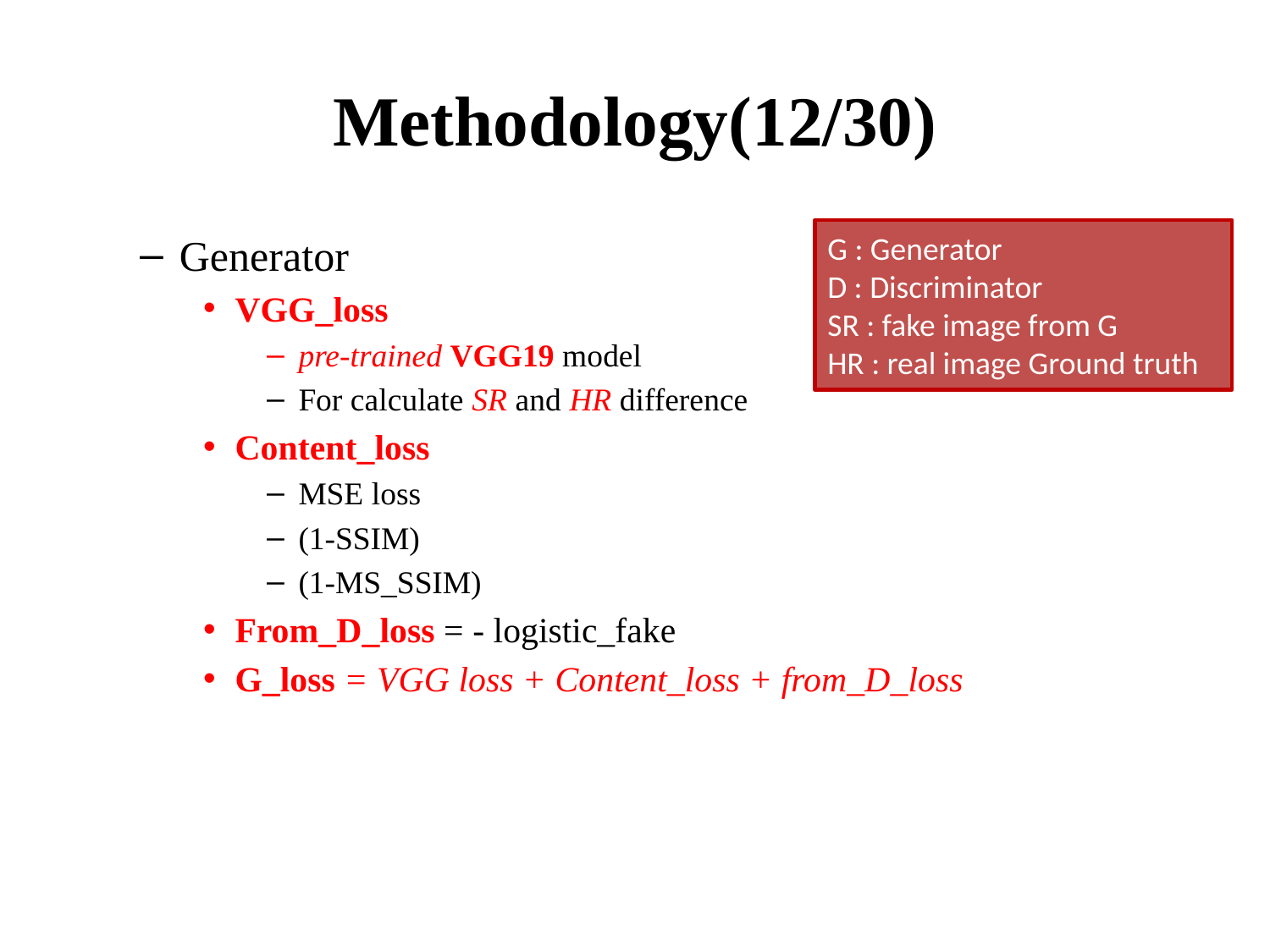

# Methodology(12/30)

G : Generator
D : Discriminator
SR : fake image from G
HR : real image Ground truth

Generator
VGG_loss
pre-trained VGG19 model
For calculate SR and HR difference
Content_loss
MSE loss
(1-SSIM)
(1-MS_SSIM)
From_D_loss = - logistic_fake
G_loss = VGG loss + Content_loss + from_D_loss